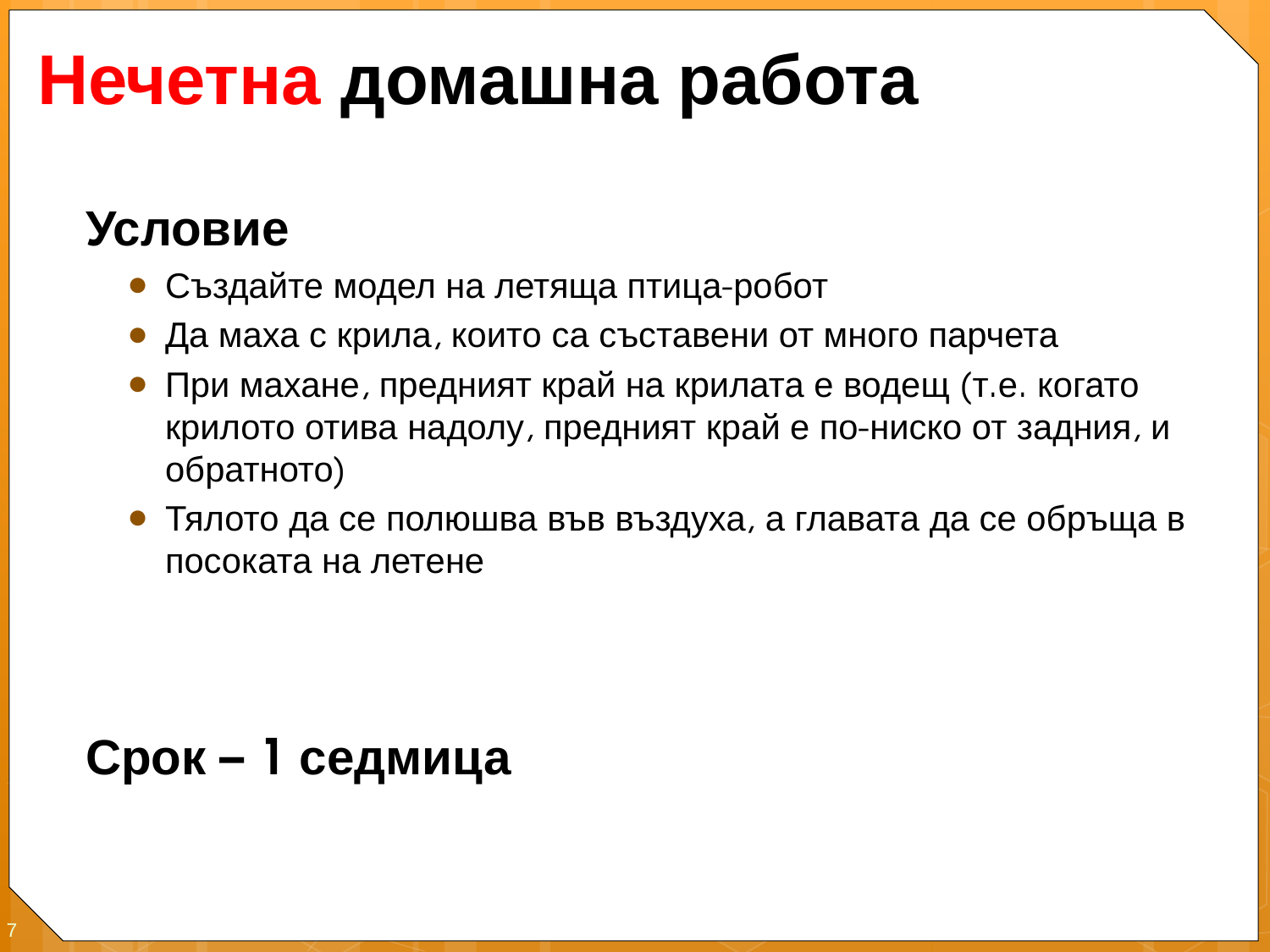

# Нечетна домашна работа
Условие
Създайте модел на летяща птица-робот
Да маха с крила, които са съставени от много парчета
При махане, предният край на крилата е водещ (т.е. когато крилото отива надолу, предният край е по-ниско от задния, и обратното)
Тялото да се полюшва във въздуха, а главата да се обръща в посоката на летене

Срок – 1 седмица